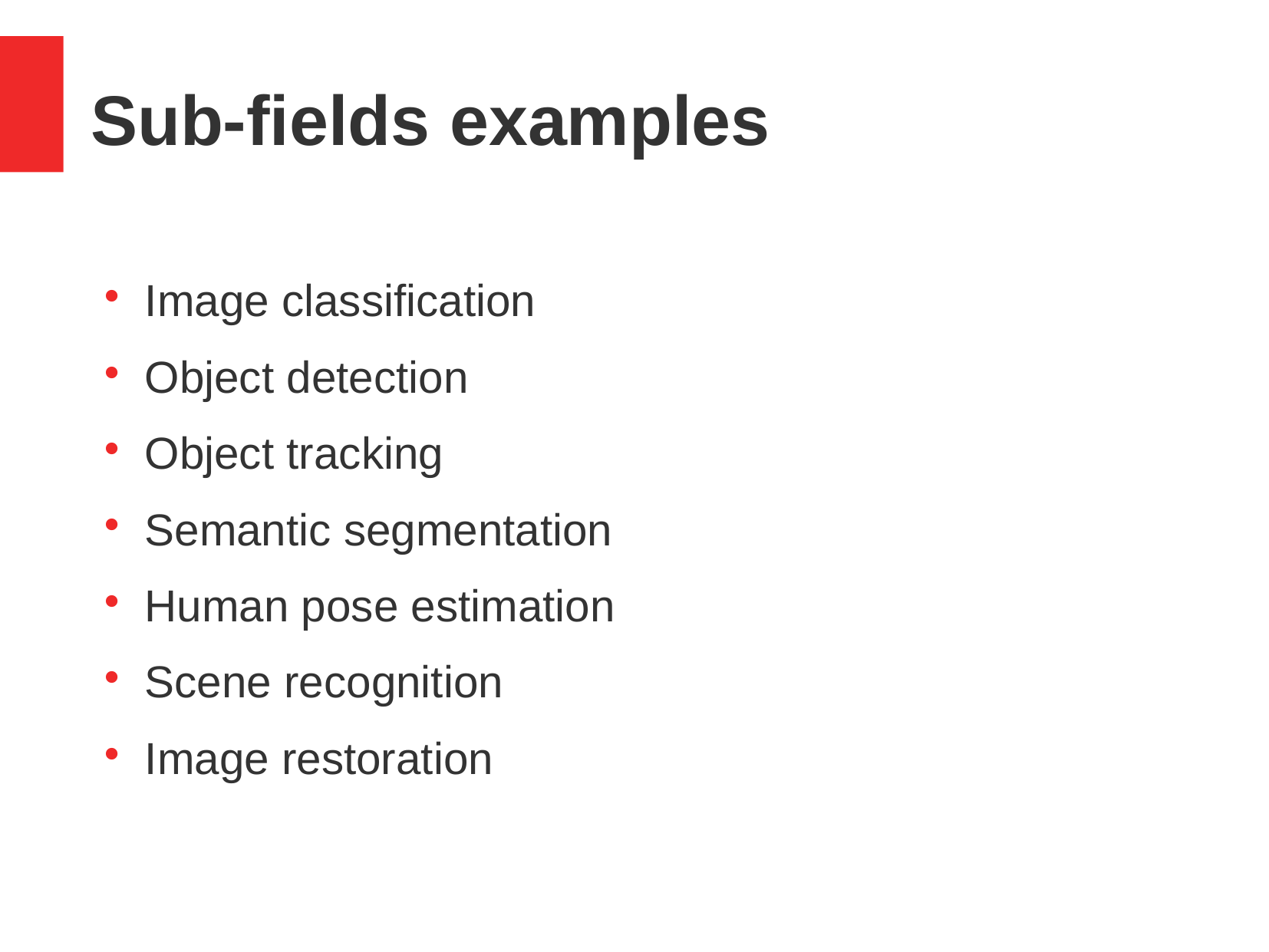

Sub-fields examples
Image classification
Object detection
Object tracking
Semantic segmentation
Human pose estimation
Scene recognition
Image restoration